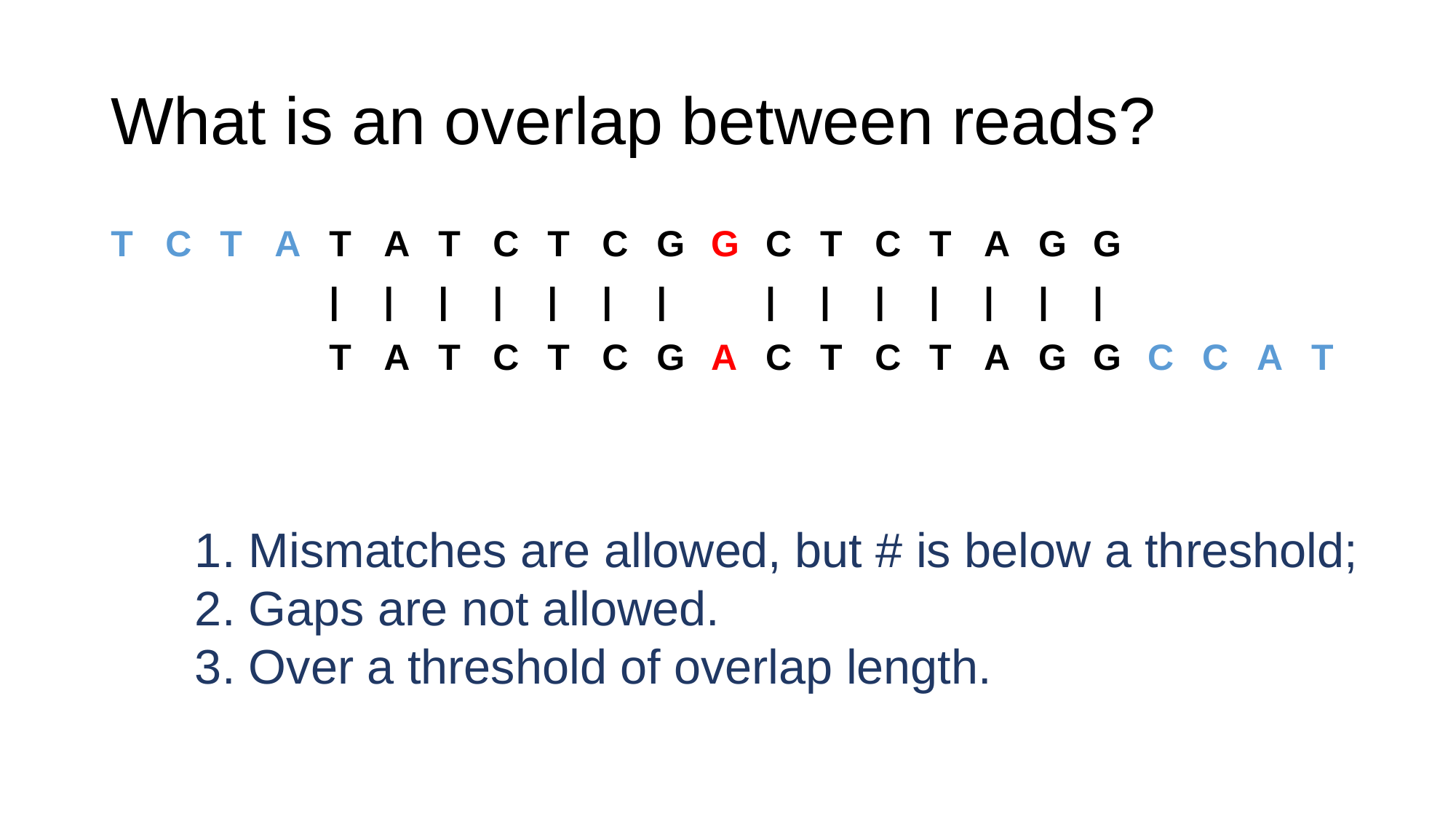

# What is an overlap between reads?
| T | C | T | A | T | A | T | C | T | C | G | G | C | T | C | T | A | G | G |  |  |  |  |
| --- | --- | --- | --- | --- | --- | --- | --- | --- | --- | --- | --- | --- | --- | --- | --- | --- | --- | --- | --- | --- | --- | --- |
|  |  |  |  | | | | | | | | | | | | | | |  | | | | | | | | | | | | | | |  |  |  |  |
|  |  |  |  | T | A | T | C | T | C | G | A | C | T | C | T | A | G | G | C | C | A | T |
1. Mismatches are allowed, but # is below a threshold;
2. Gaps are not allowed.
3. Over a threshold of overlap length.